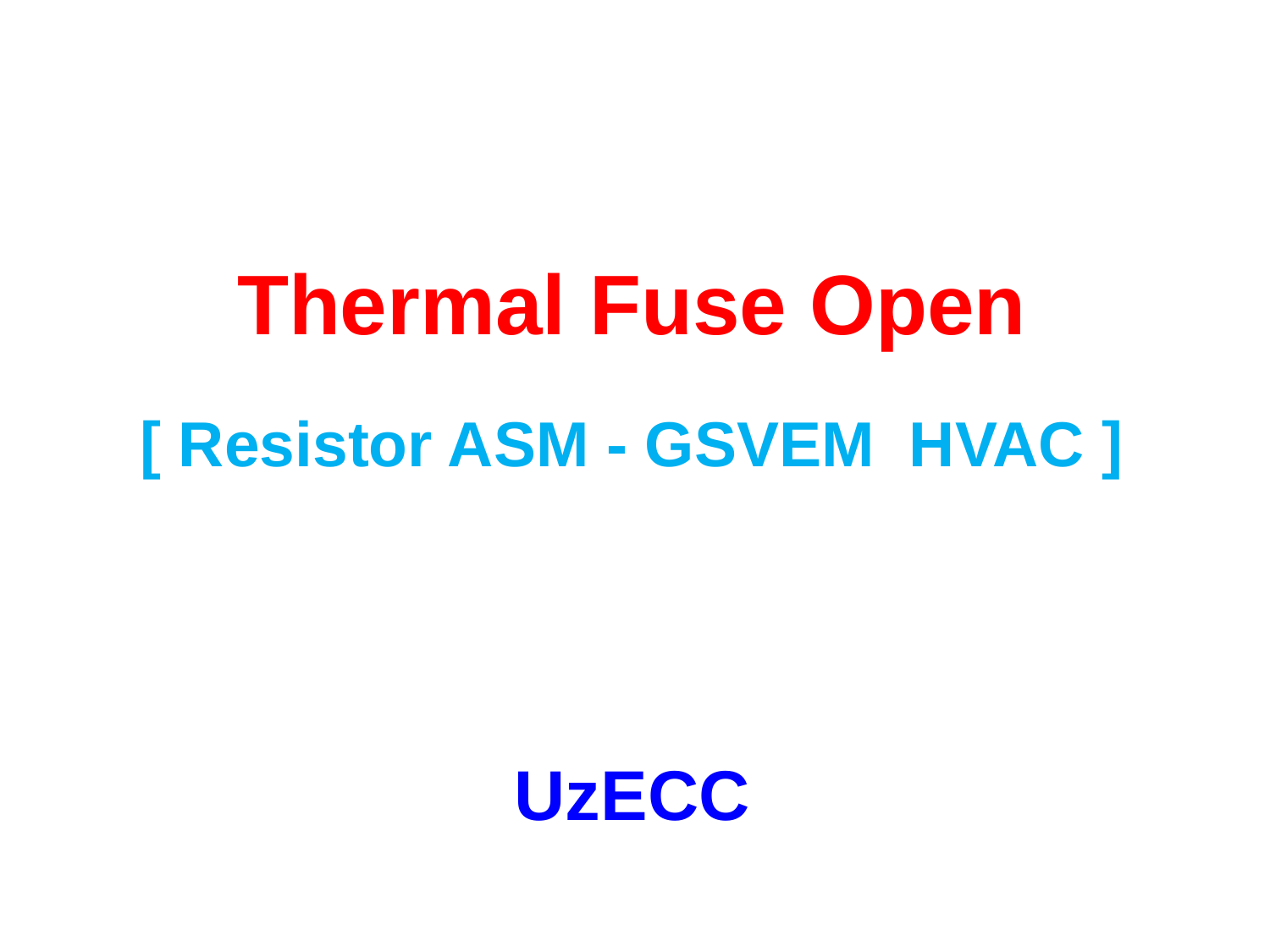

# Thermal Fuse Open
[ Resistor ASM - GSVEM  HVAC ]
UzECC